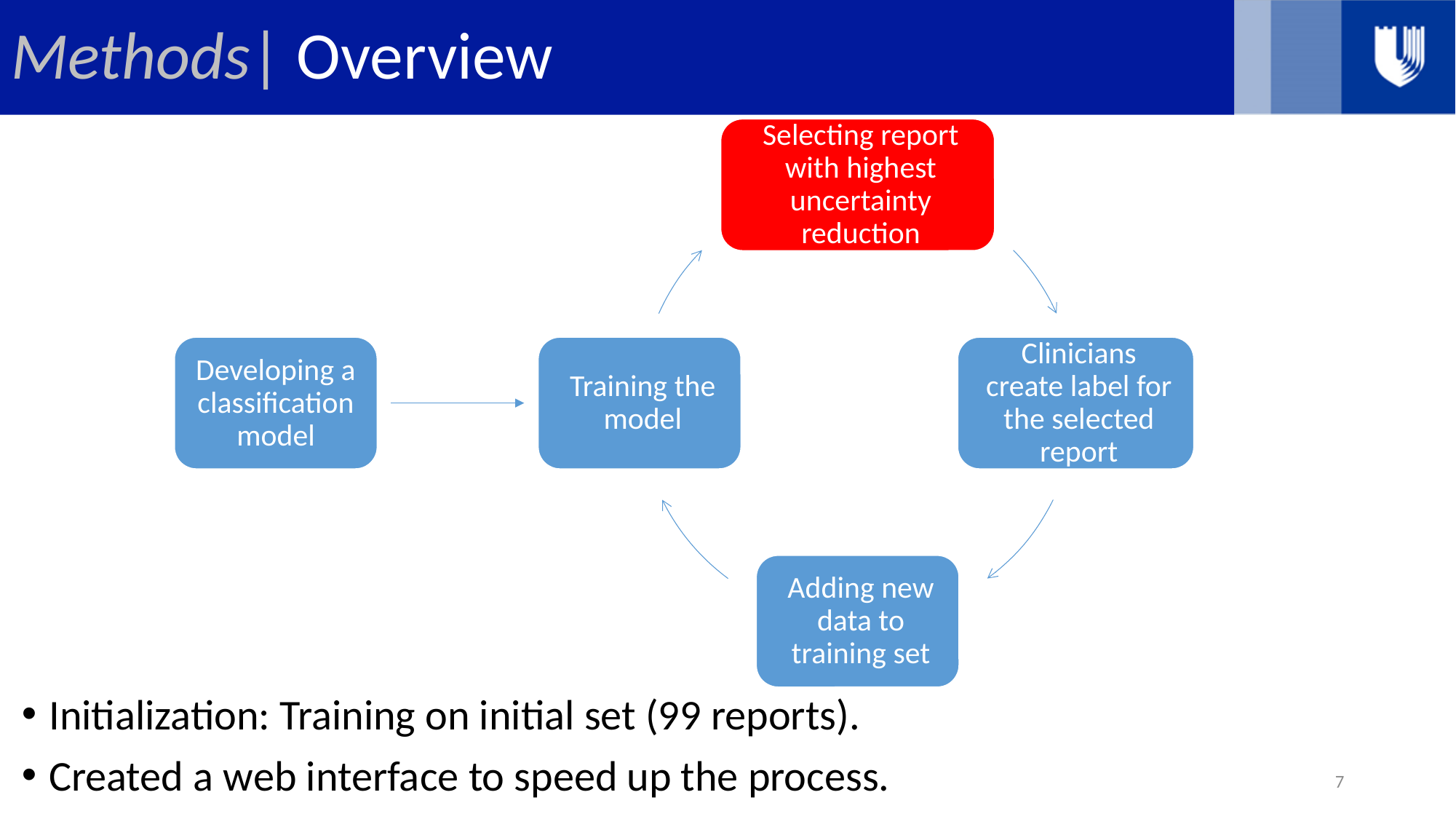

# Methods| Overview
Selecting report with highest uncertainty reduction
Clinicians create label for the selected report
Adding new data to training set
Training the model

Developing a classification model
Initialization: Training on initial set (99 reports).
Created a web interface to speed up the process.

7